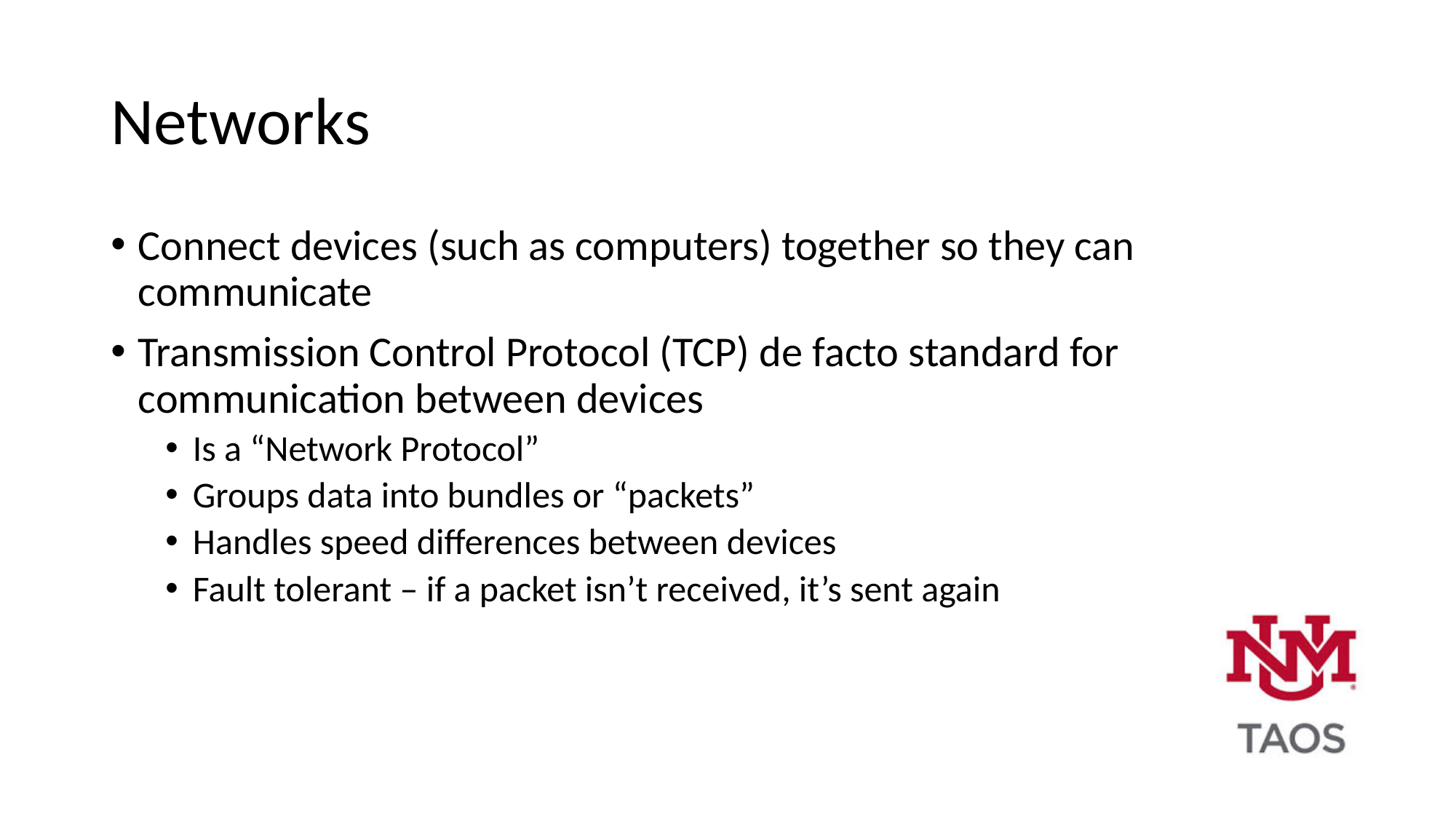

# Networks
Connect devices (such as computers) together so they can communicate
Transmission Control Protocol (TCP) de facto standard for communication between devices
Is a “Network Protocol”
Groups data into bundles or “packets”
Handles speed differences between devices
Fault tolerant – if a packet isn’t received, it’s sent again